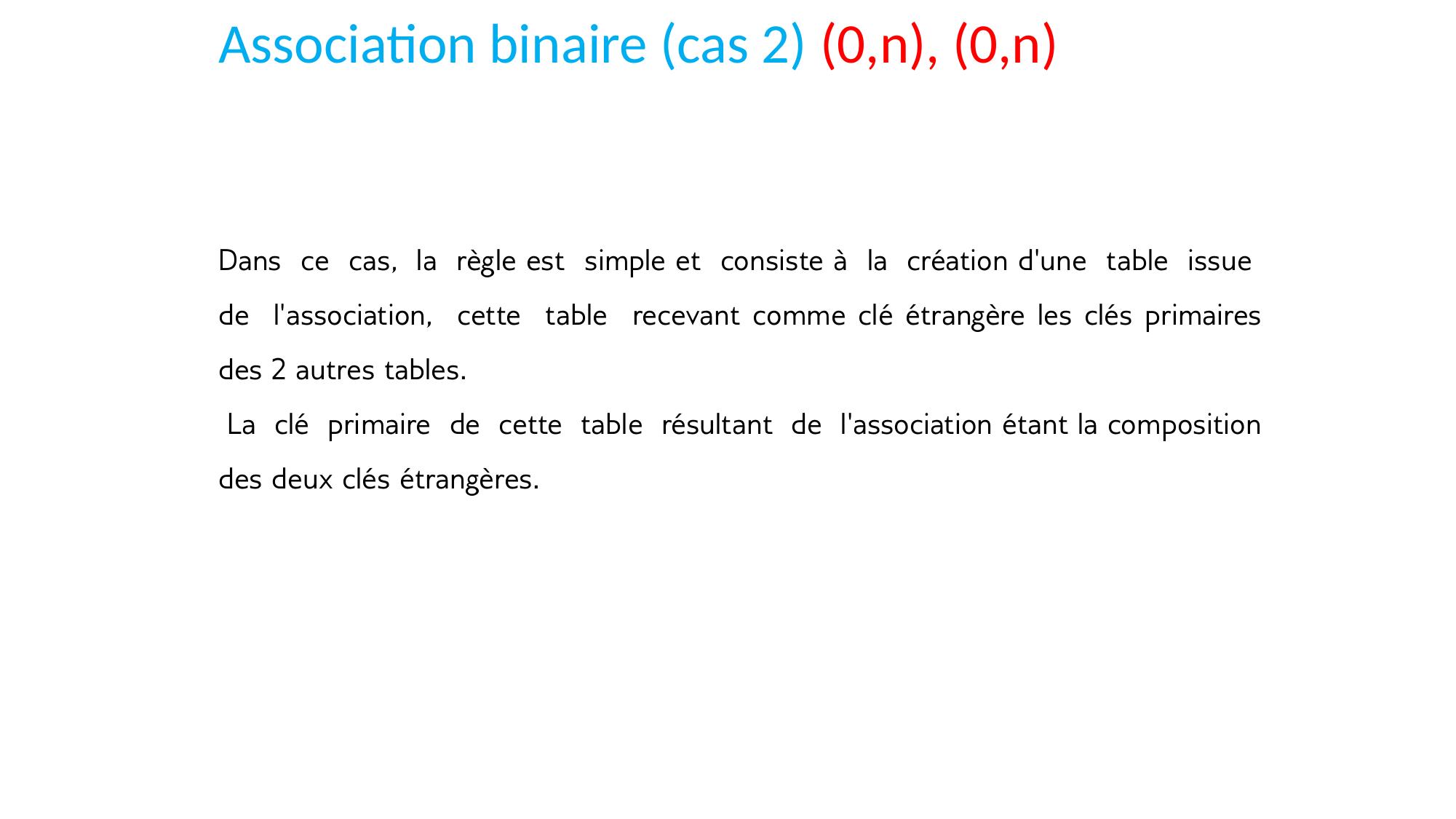

# Association binaire (cas 2) (0,n), (0,n)
Dans  ce  cas,  la  règle est  simple et  consiste à  la  création d'une  table  issue  de  l'association,  cette  table  recevant comme clé étrangère les clés primaires des 2 autres tables.
 La  clé  primaire  de  cette  table  résultant  de  l'association étant la composition des deux clés étrangères.